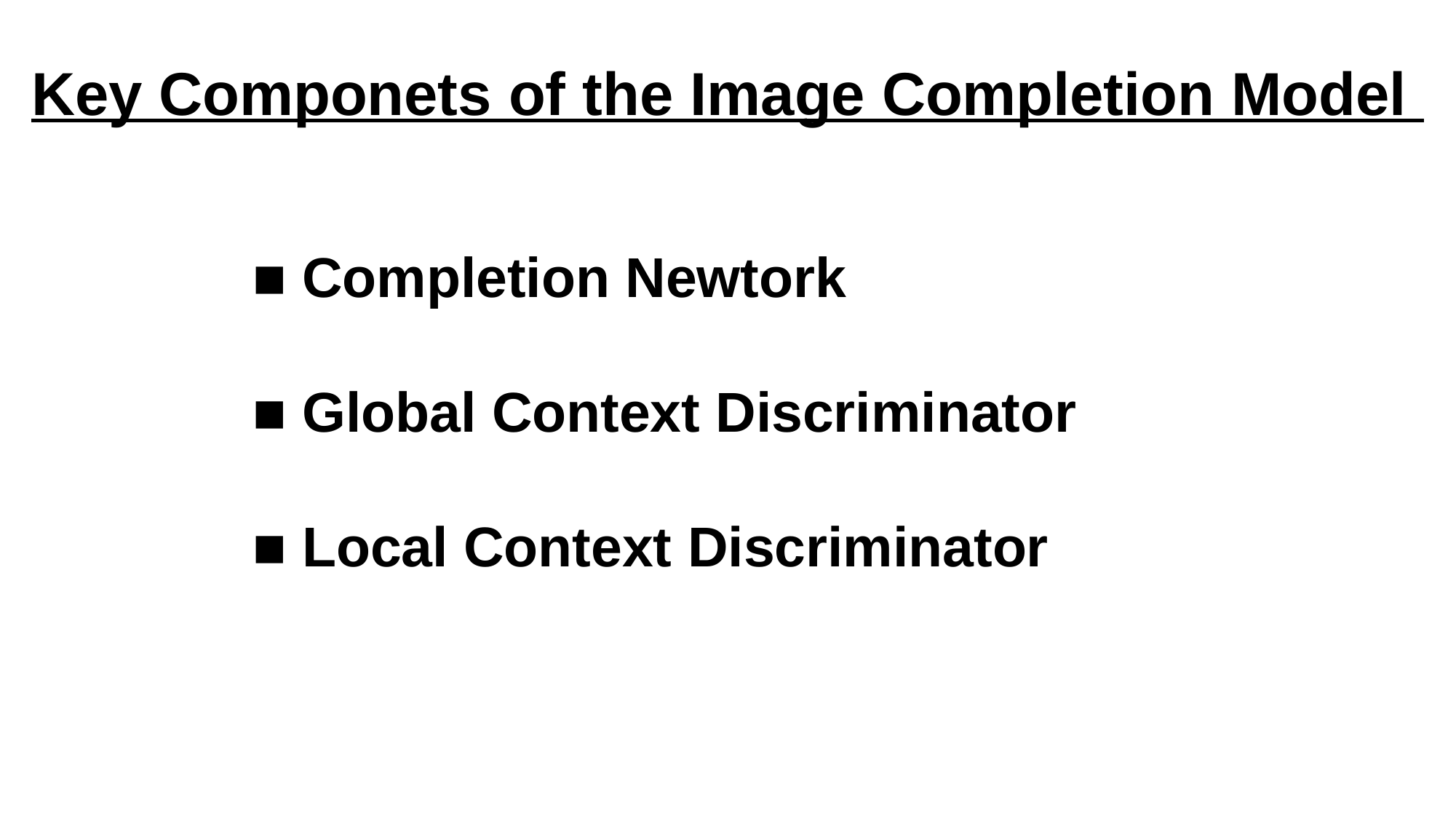

Key Componets of the Image Completion Model
■ Completion Newtork

■ Global Context Discriminator

■ Local Context Discriminator